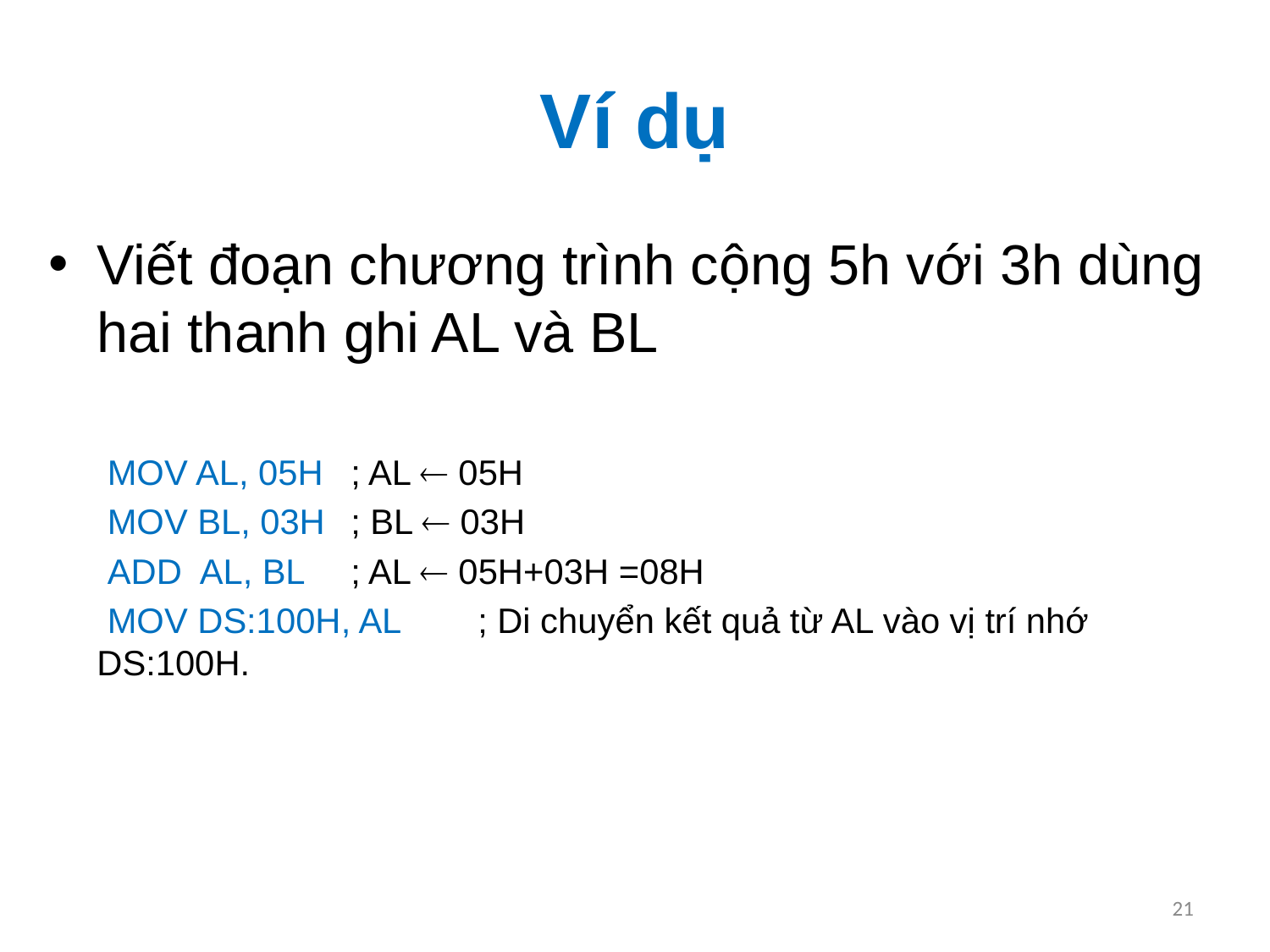

# Ví dụ
Viết đoạn chương trình cộng 5h với 3h dùng hai thanh ghi AL và BL

      MOV AL, 05H	; AL ← 05H
      MOV BL, 03H	; BL ← 03H
      ADD  AL, BL	; AL ← 05H+03H =08H
      MOV DS:100H, AL	; Di chuyển kết quả từ AL vào vị trí nhớ DS:100H.

21